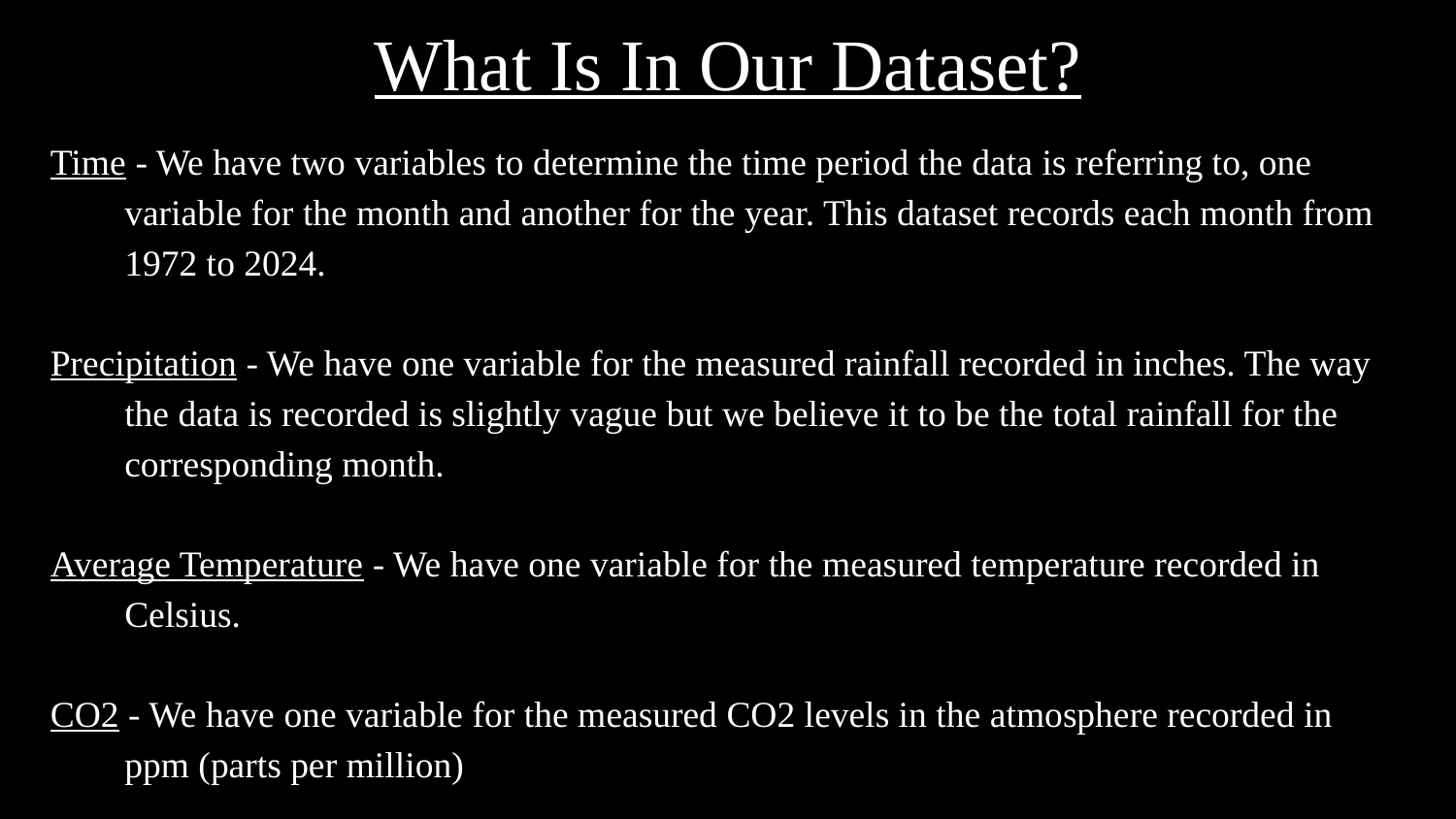

What Is In Our Dataset?
Time - We have two variables to determine the time period the data is referring to, one variable for the month and another for the year. This dataset records each month from 1972 to 2024.

Precipitation - We have one variable for the measured rainfall recorded in inches. The way the data is recorded is slightly vague but we believe it to be the total rainfall for the corresponding month.

Average Temperature - We have one variable for the measured temperature recorded in Celsius.

CO2 - We have one variable for the measured CO2 levels in the atmosphere recorded in ppm (parts per million)